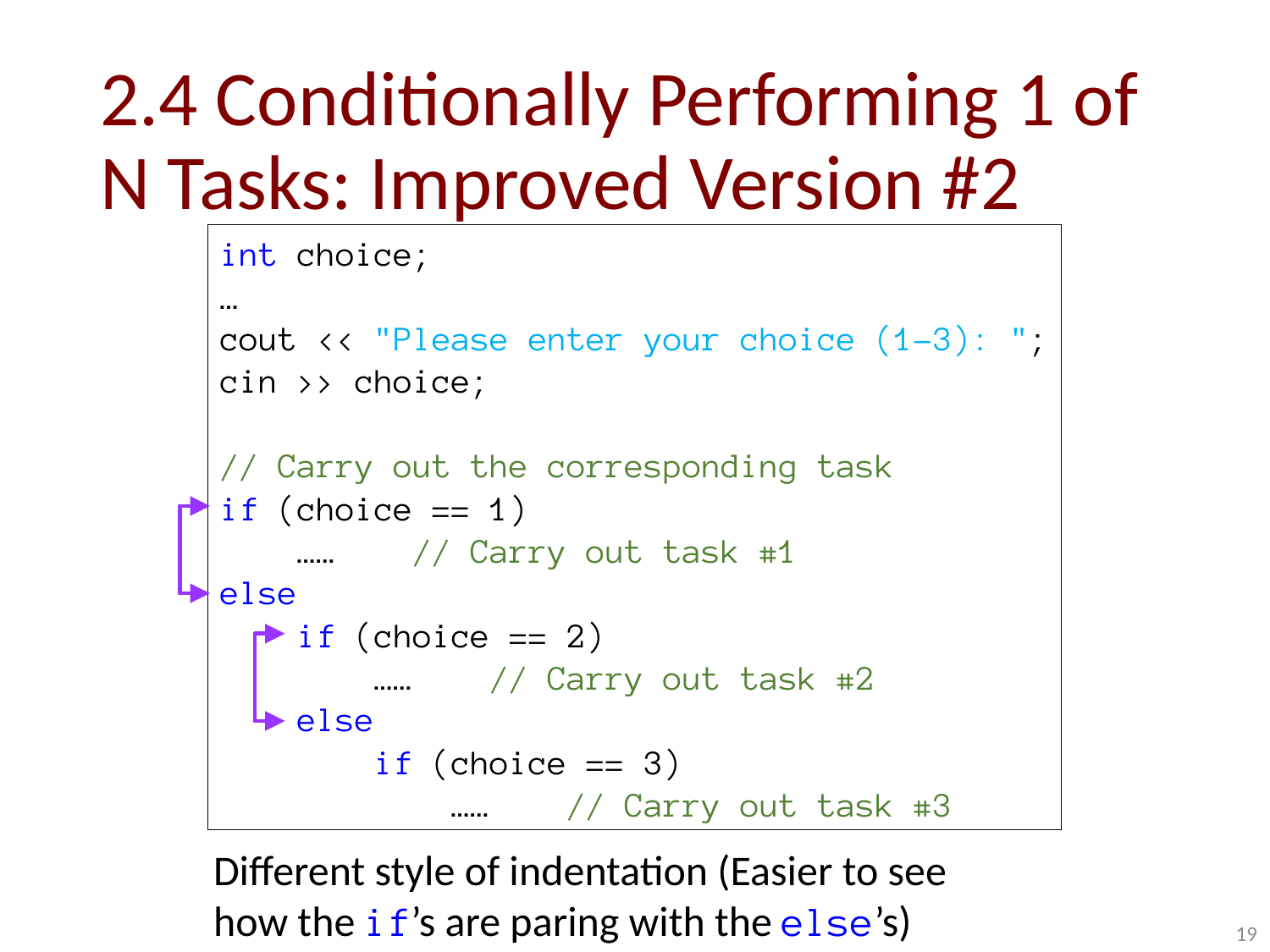

# 2.4 Conditionally Performing 1 of N Tasks: Improved Version #2
int choice;
…
cout << "Please enter your choice (1-3): ";
cin >> choice;

// Carry out the corresponding task
if (choice == 1)
    ……    // Carry out task #1
else
    if (choice == 2)
        ……    // Carry out task #2
    else
        if (choice == 3)
            ……    // Carry out task #3
Different style of indentation (Easier to see how the if’s are paring with the else’s)
19